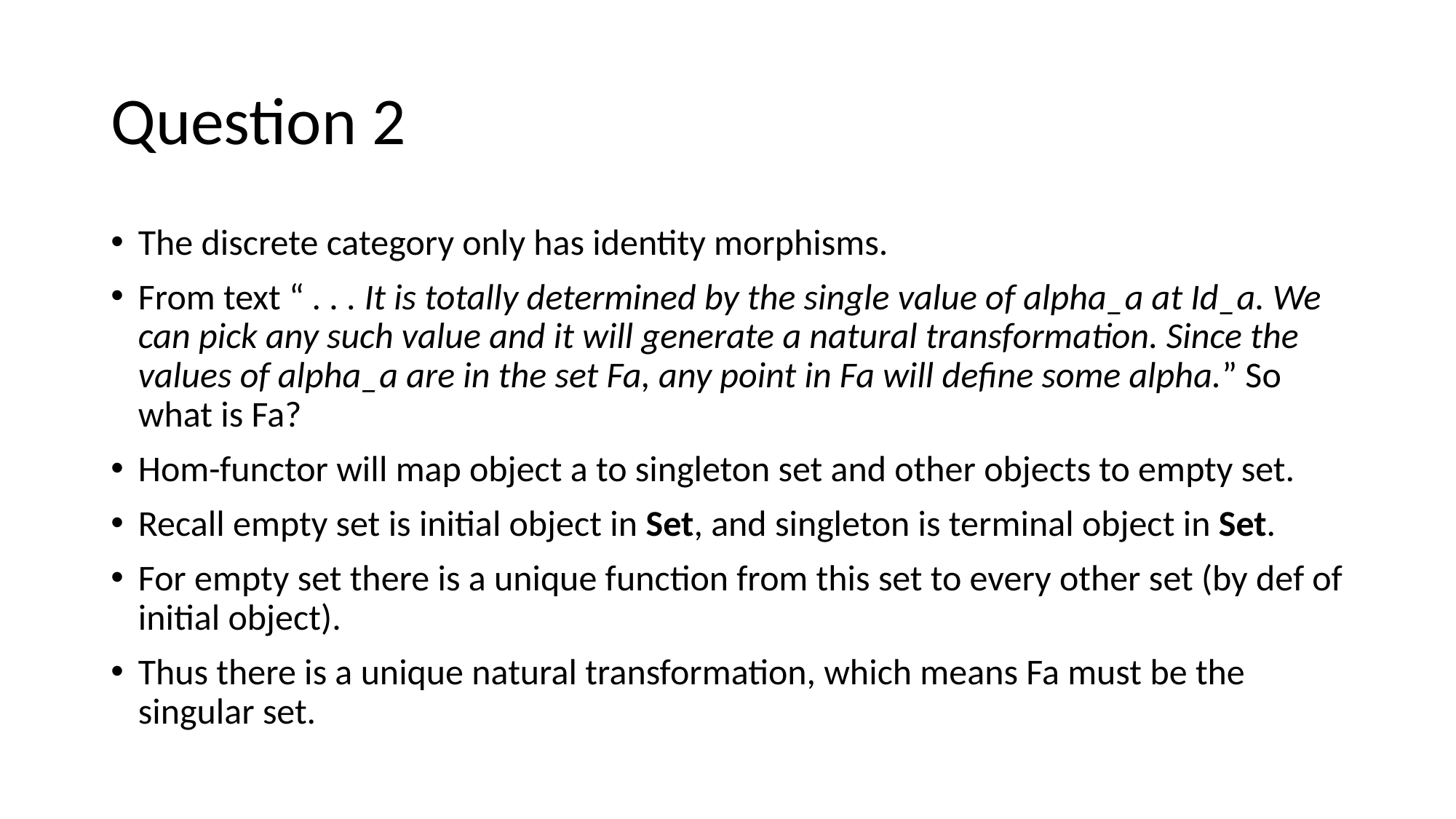

# Question 2
The discrete category only has identity morphisms.
From text “ . . . It is totally determined by the single value of alpha_a at Id_a. We can pick any such value and it will generate a natural transformation. Since the values of alpha_a are in the set Fa, any point in Fa will define some alpha.” So what is Fa?
Hom-functor will map object a to singleton set and other objects to empty set.
Recall empty set is initial object in Set, and singleton is terminal object in Set.
For empty set there is a unique function from this set to every other set (by def of initial object).
Thus there is a unique natural transformation, which means Fa must be the singular set.